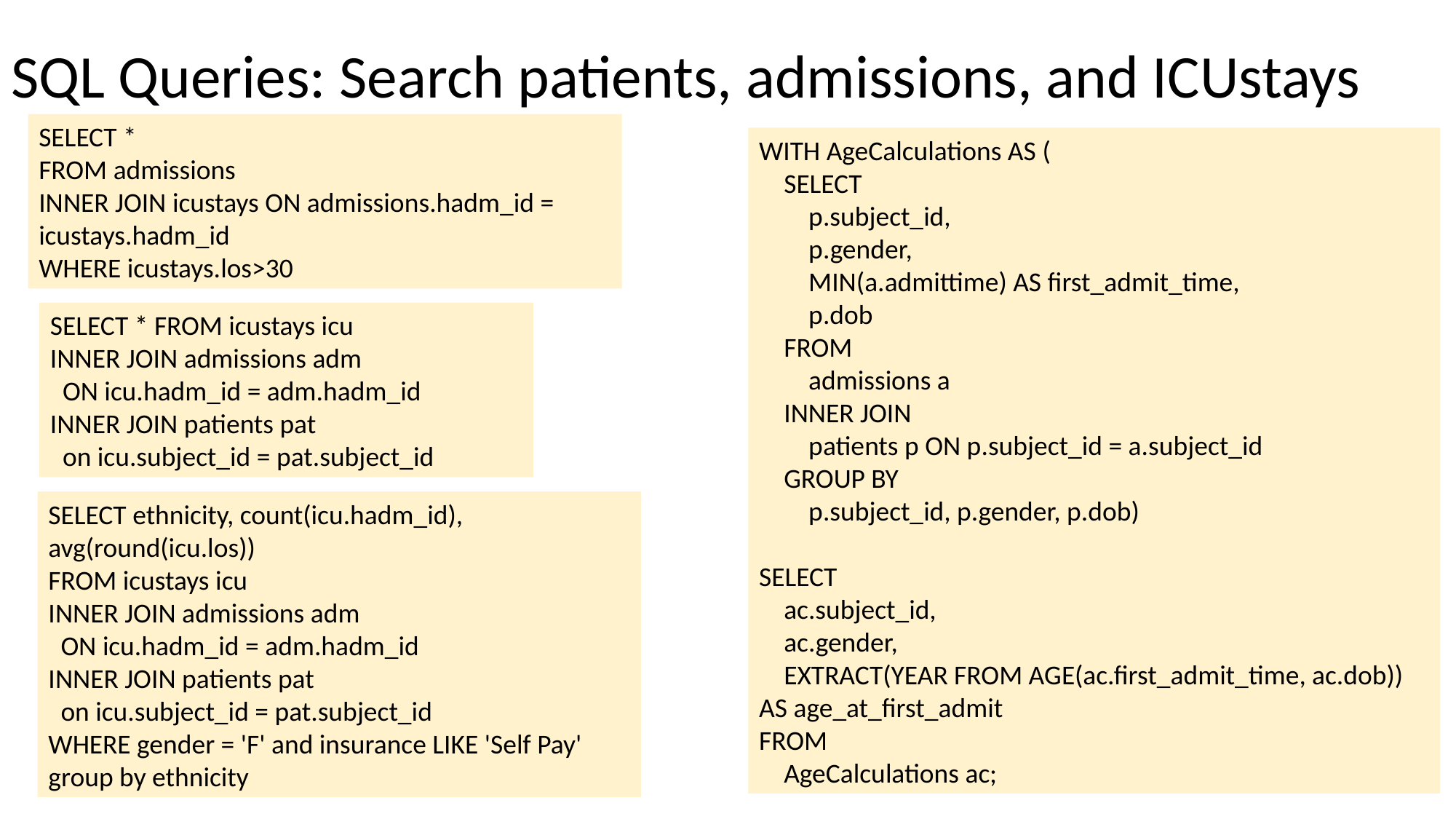

# SQL Queries: Search patients, admissions, and ICUstays
SELECT *
FROM admissions
INNER JOIN icustays ON admissions.hadm_id = icustays.hadm_id
WHERE icustays.los>30
WITH AgeCalculations AS (
    SELECT
        p.subject_id,
        p.gender,
        MIN(a.admittime) AS first_admit_time,
        p.dob
    FROM
        admissions a
    INNER JOIN
        patients p ON p.subject_id = a.subject_id
    GROUP BY
        p.subject_id, p.gender, p.dob)

SELECT
    ac.subject_id,
    ac.gender,
    EXTRACT(YEAR FROM AGE(ac.first_admit_time, ac.dob)) AS age_at_first_admit
FROM
    AgeCalculations ac;
SELECT * FROM icustays icu
INNER JOIN admissions adm
  ON icu.hadm_id = adm.hadm_id
INNER JOIN patients pat
  on icu.subject_id = pat.subject_id
SELECT ethnicity, count(icu.hadm_id), avg(round(icu.los))
FROM icustays icu
INNER JOIN admissions adm
  ON icu.hadm_id = adm.hadm_id
INNER JOIN patients pat
  on icu.subject_id = pat.subject_id
WHERE gender = 'F' and insurance LIKE 'Self Pay'
group by ethnicity